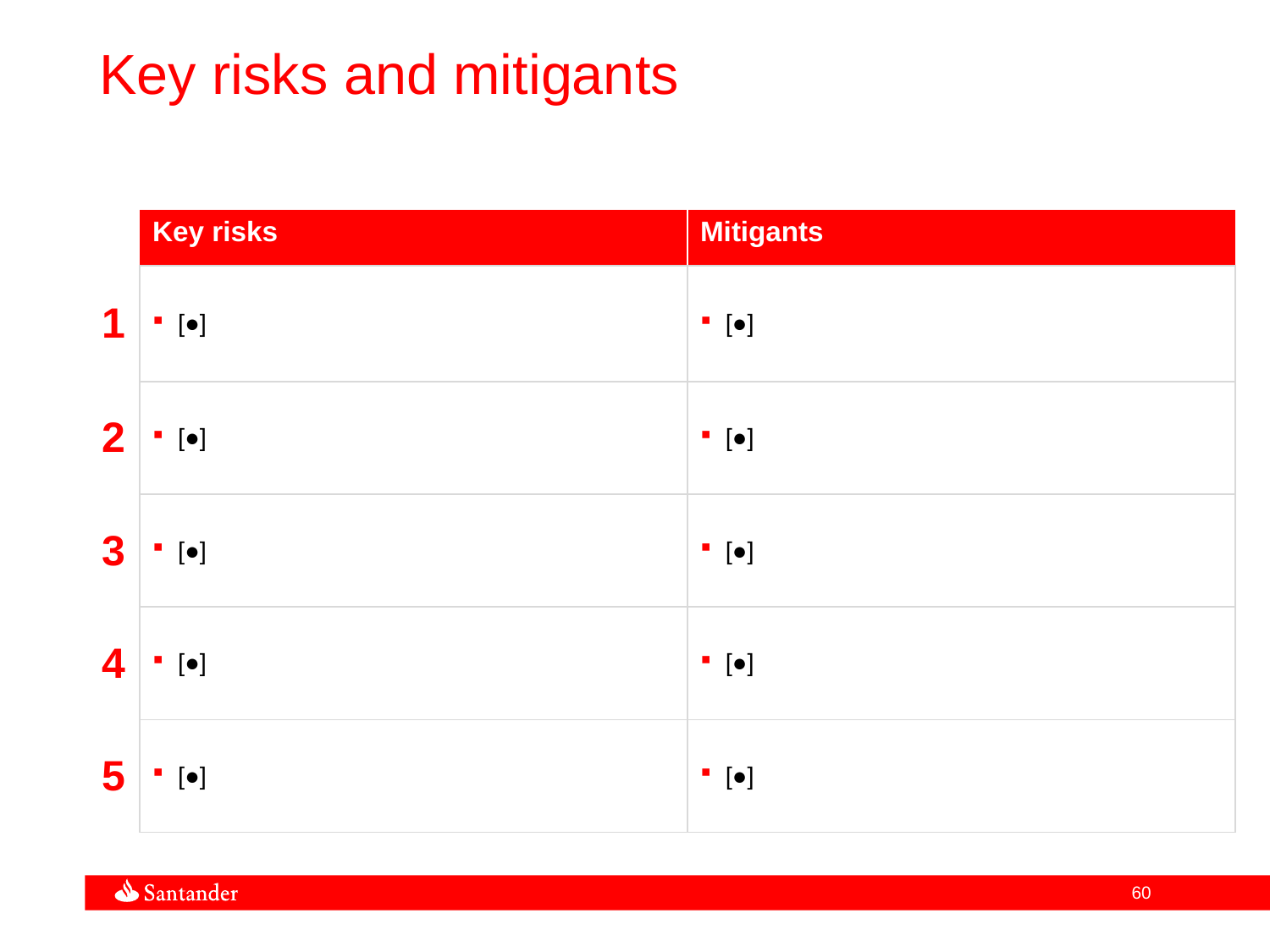

Key risks and mitigants

|  | Key risks | Mitigants |
| --- | --- | --- |
| 1 | [●] | [●] |
| 2 | [●] | [●] |
| 3 | [●] | [●] |
| 4 | [●] | [●] |
| 5 | [●] | [●] |
60